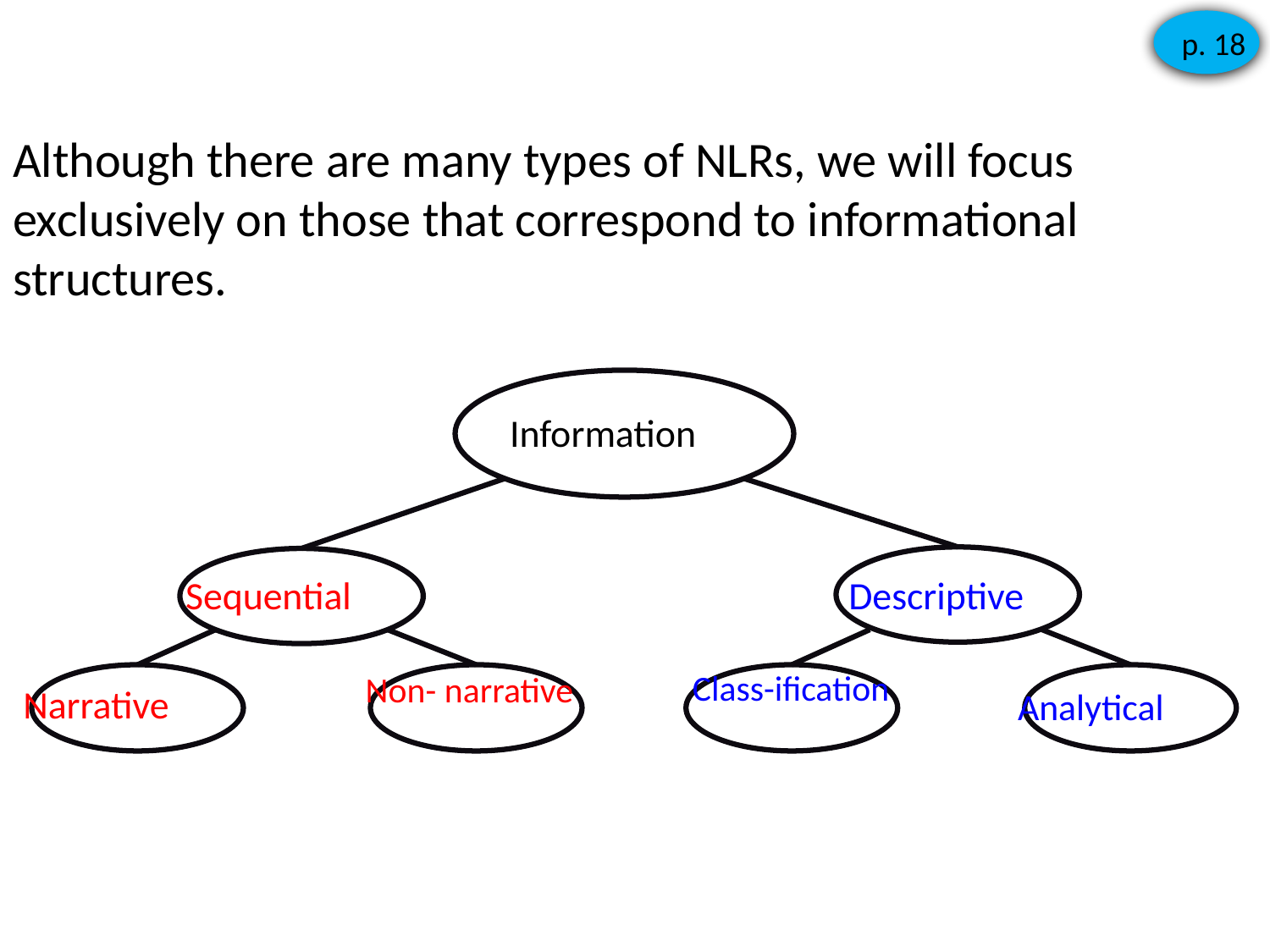

Nonlinguistic Representations
p. 18

Although there are many types of NLRs, we will focus exclusively on those that correspond to informational structures.

Information

Sequential
Descriptive

Class-ification
Non- narrative
Narrative
Analytical